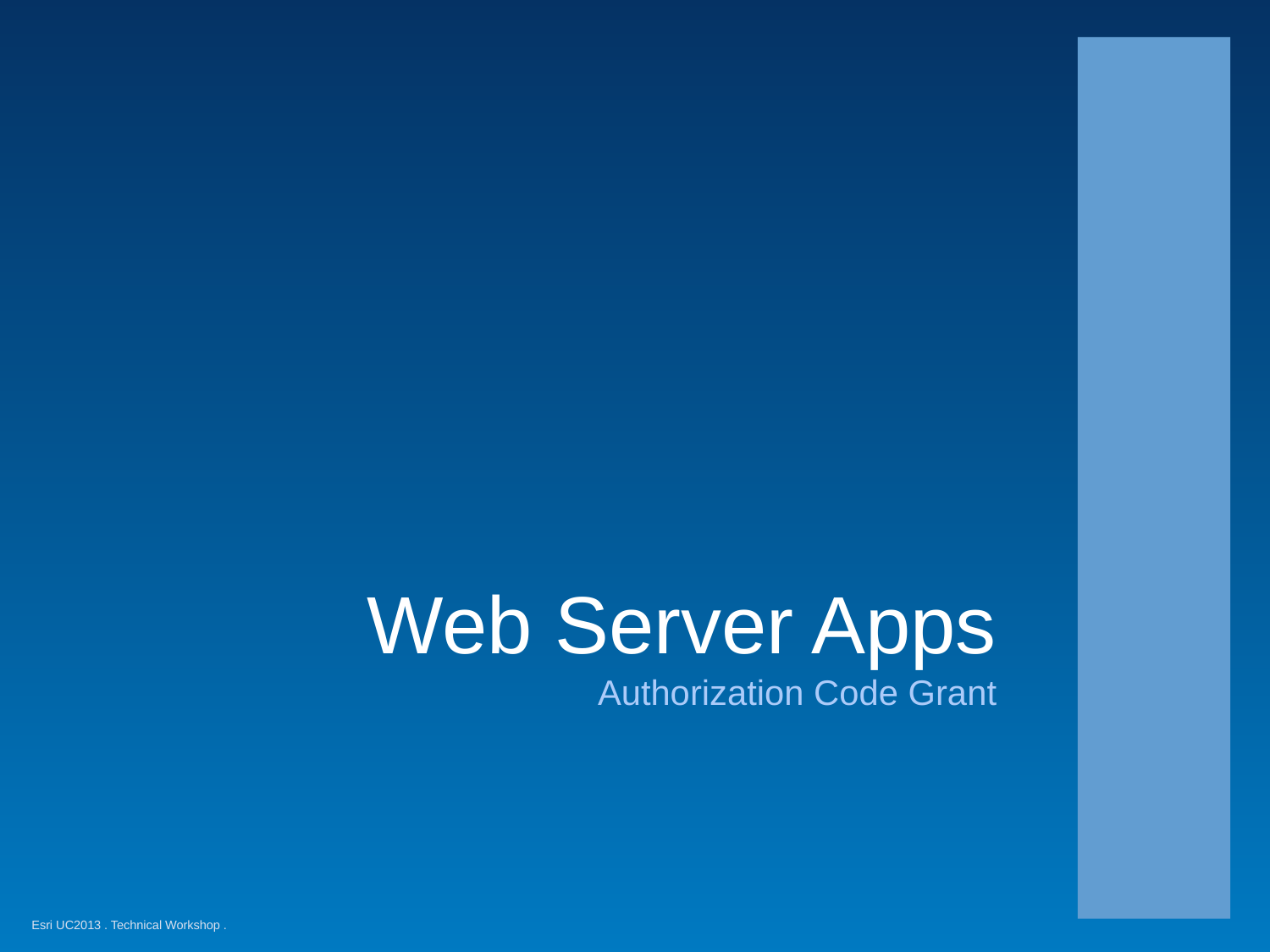

# Web Server Apps
Authorization Code Grant